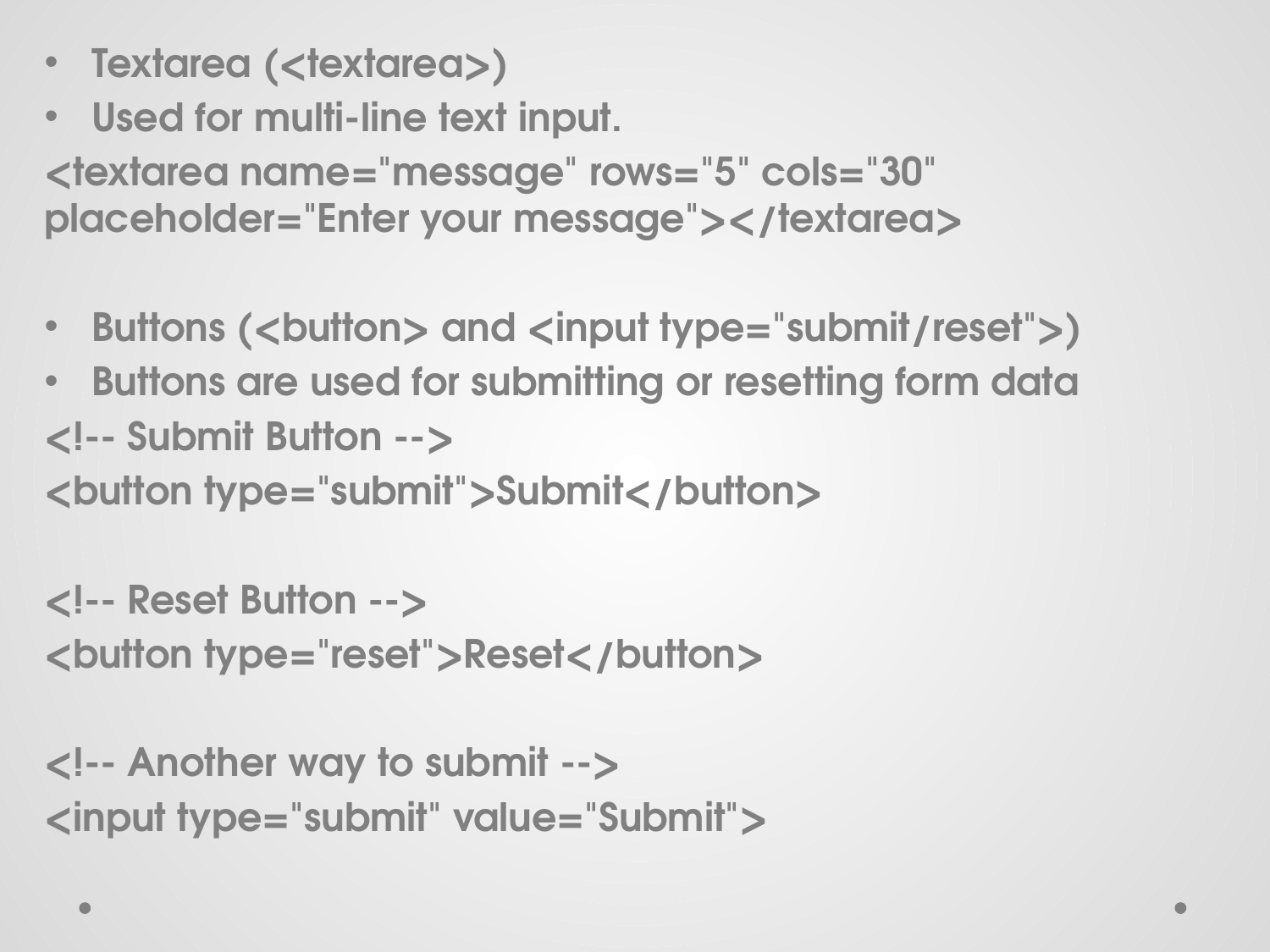

Textarea (<textarea>)
Used for multi-line text input.
<textarea name="message" rows="5" cols="30" placeholder="Enter your message"></textarea>

Buttons (<button> and <input type="submit/reset">)
Buttons are used for submitting or resetting form data
<!-- Submit Button -->
<button type="submit">Submit</button>

<!-- Reset Button -->
<button type="reset">Reset</button>

<!-- Another way to submit -->
<input type="submit" value="Submit">